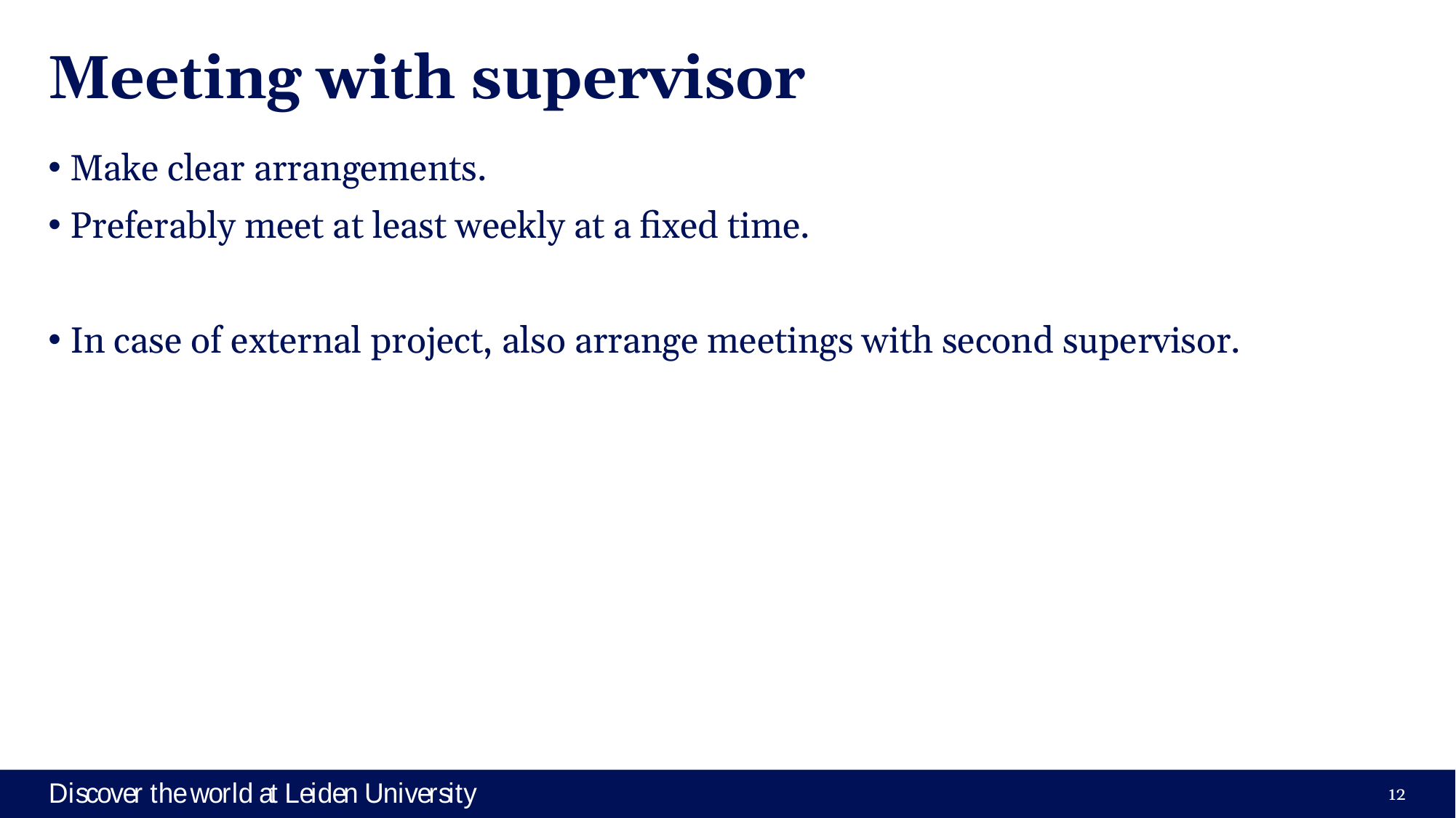

# Meeting with supervisor
Make clear arrangements.
Preferably meet at least weekly at a fixed time.

In case of external project, also arrange meetings with second supervisor.

12